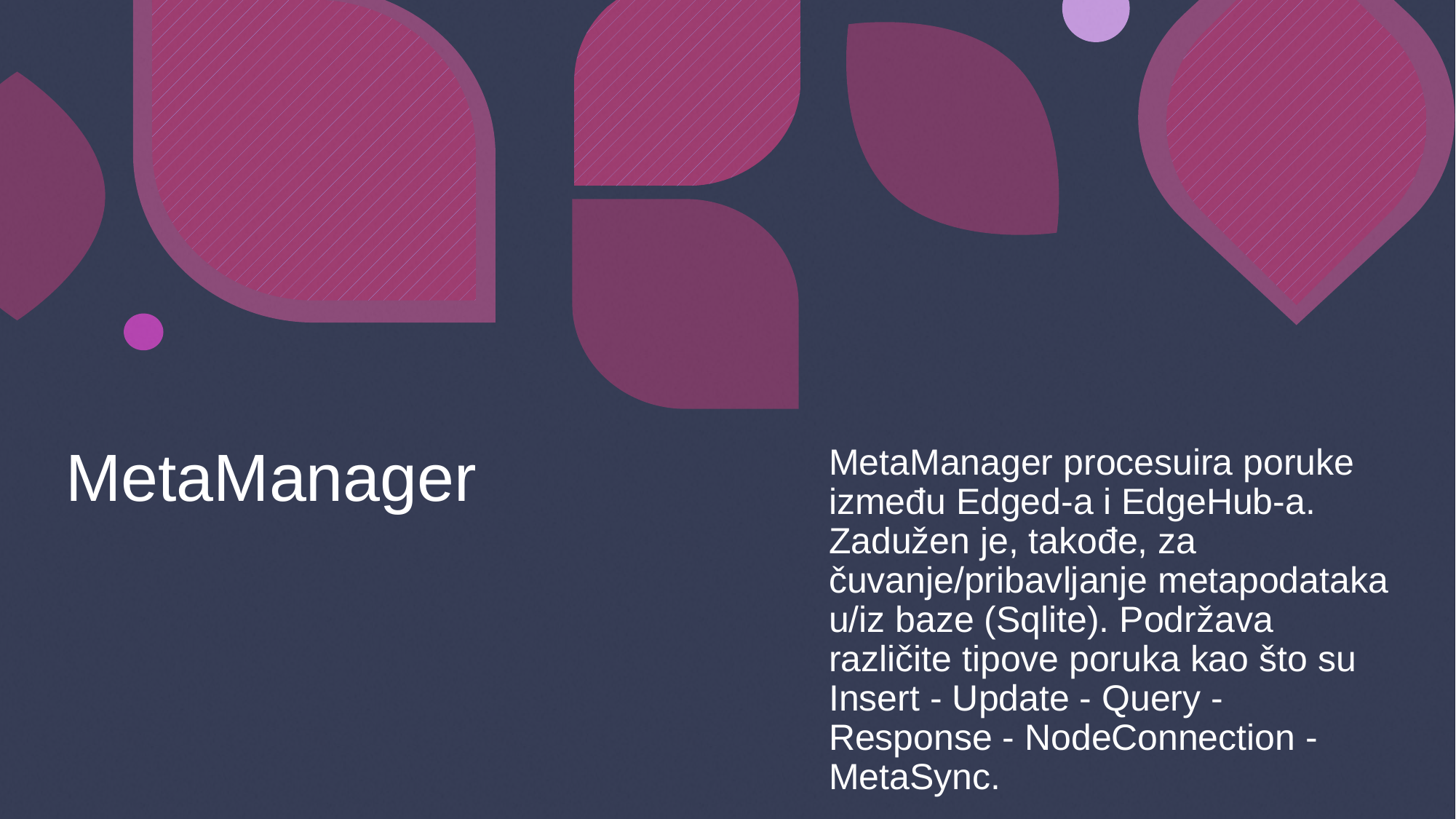

# MetaManager

MetaManager procesuira poruke između Edged-a i EdgeHub-a. Zadužen je, takođe, za čuvanje/pribavljanje metapodataka u/iz baze (Sqlite). Podržava različite tipove poruka kao što su Insert - Update - Query - Response - NodeConnection - MetaSync.